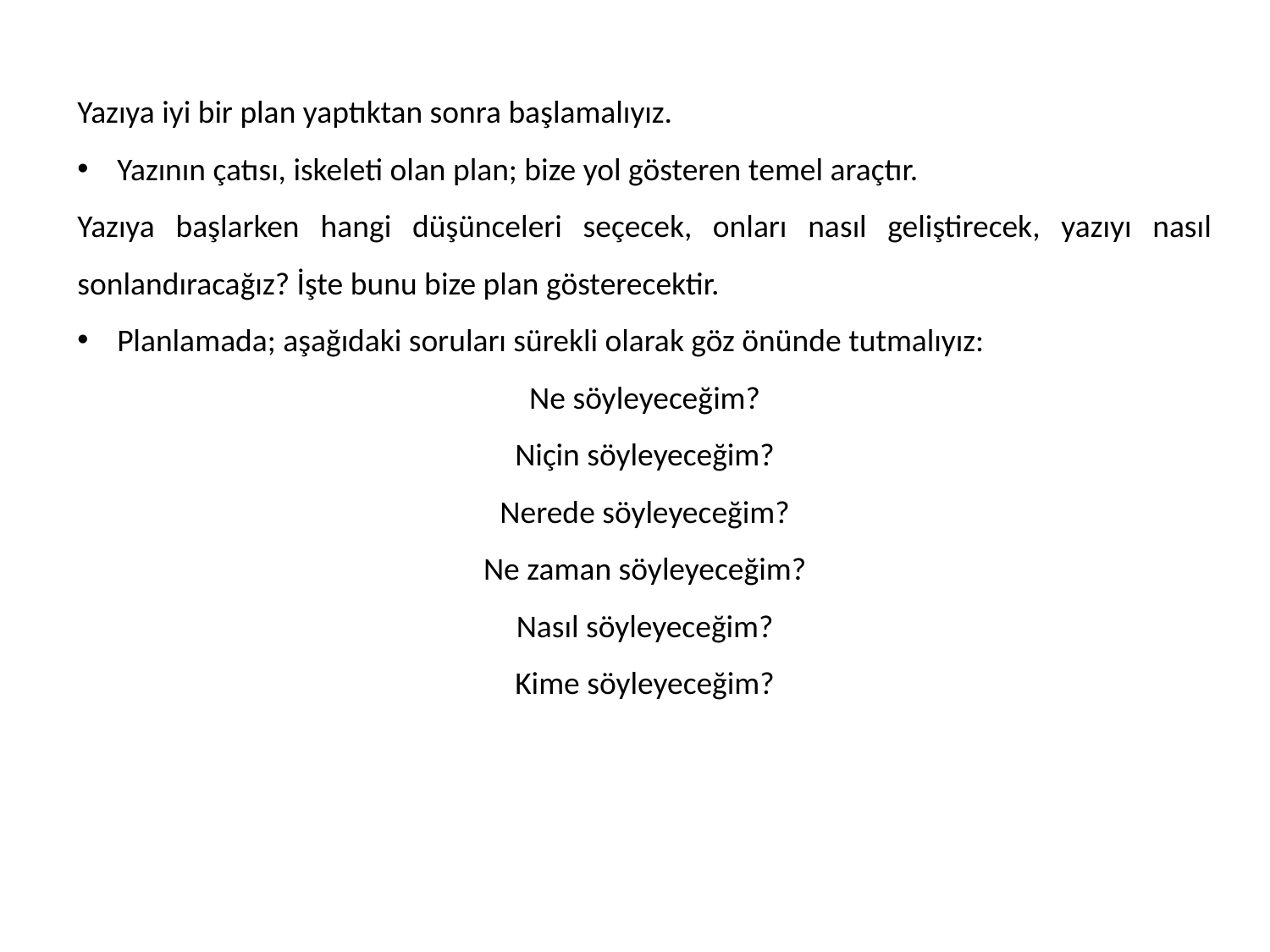

Yazıya iyi bir plan yaptıktan sonra başlamalıyız.
Yazının çatısı, iskeleti olan plan; bize yol gösteren temel araçtır.
Yazıya başlarken hangi düşünceleri seçecek, onları nasıl geliştirecek, yazıyı nasıl sonlandıracağız? İşte bunu bize plan gösterecektir.
Planlamada; aşağıdaki soruları sürekli olarak göz önünde tutmalıyız:
Ne söyleyeceğim?
Niçin söyleyeceğim?
Nerede söyleyeceğim?
Ne zaman söyleyeceğim?
Nasıl söyleyeceğim?
Kime söyleyeceğim?